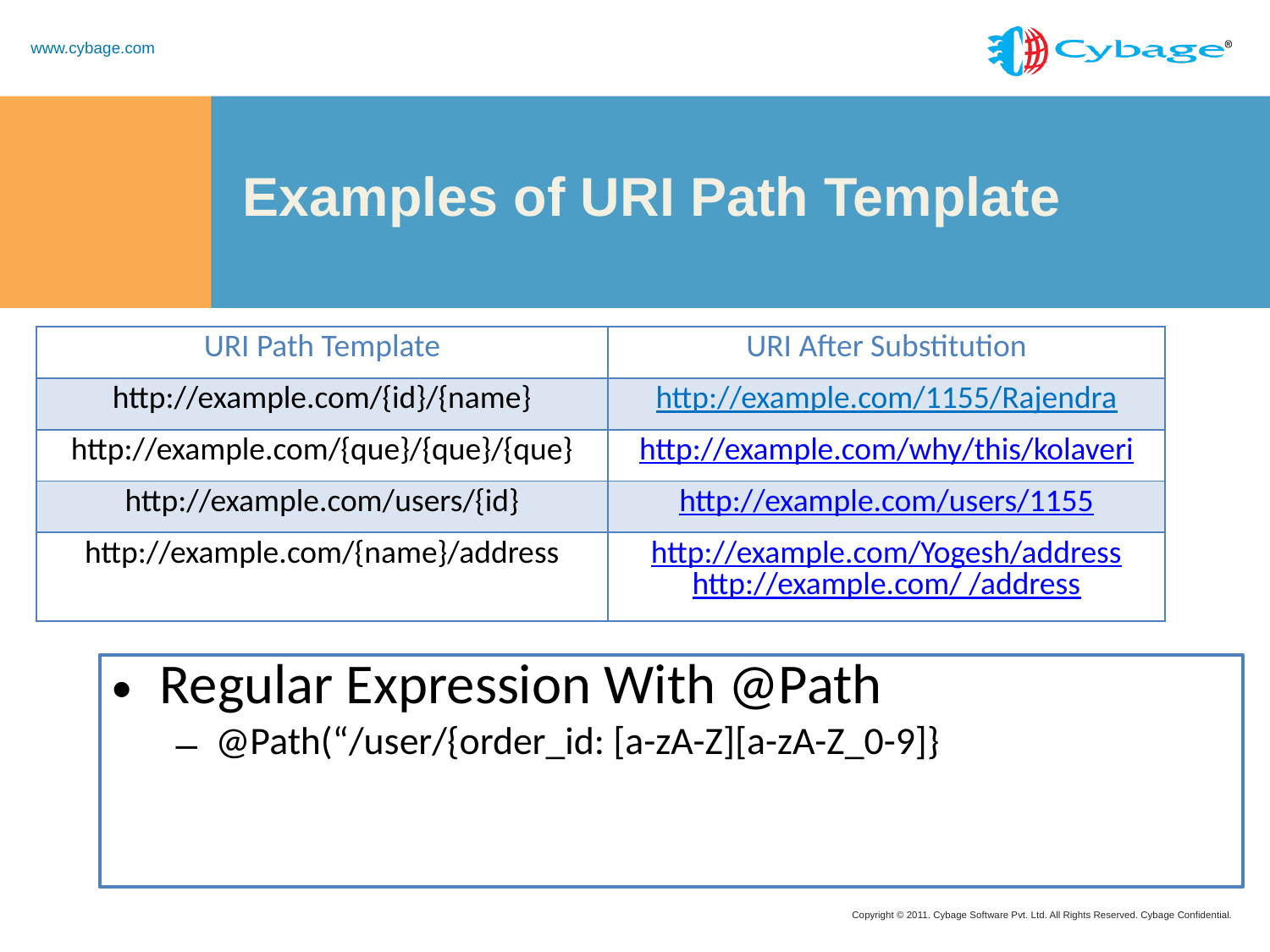

# Examples of URI Path Template
| URI Path Template | URI After Substitution |
| --- | --- |
| http://example.com/{id}/{name} | http://example.com/1155/Rajendra |
| http://example.com/{que}/{que}/{que} | http://example.com/why/this/kolaveri |
| http://example.com/users/{id} | http://example.com/users/1155 |
| http://example.com/{name}/address | http://example.com/Yogesh/address http://example.com/ /address |
Regular Expression With @Path
@Path(“/user/{order_id: [a-zA-Z][a-zA-Z_0-9]}